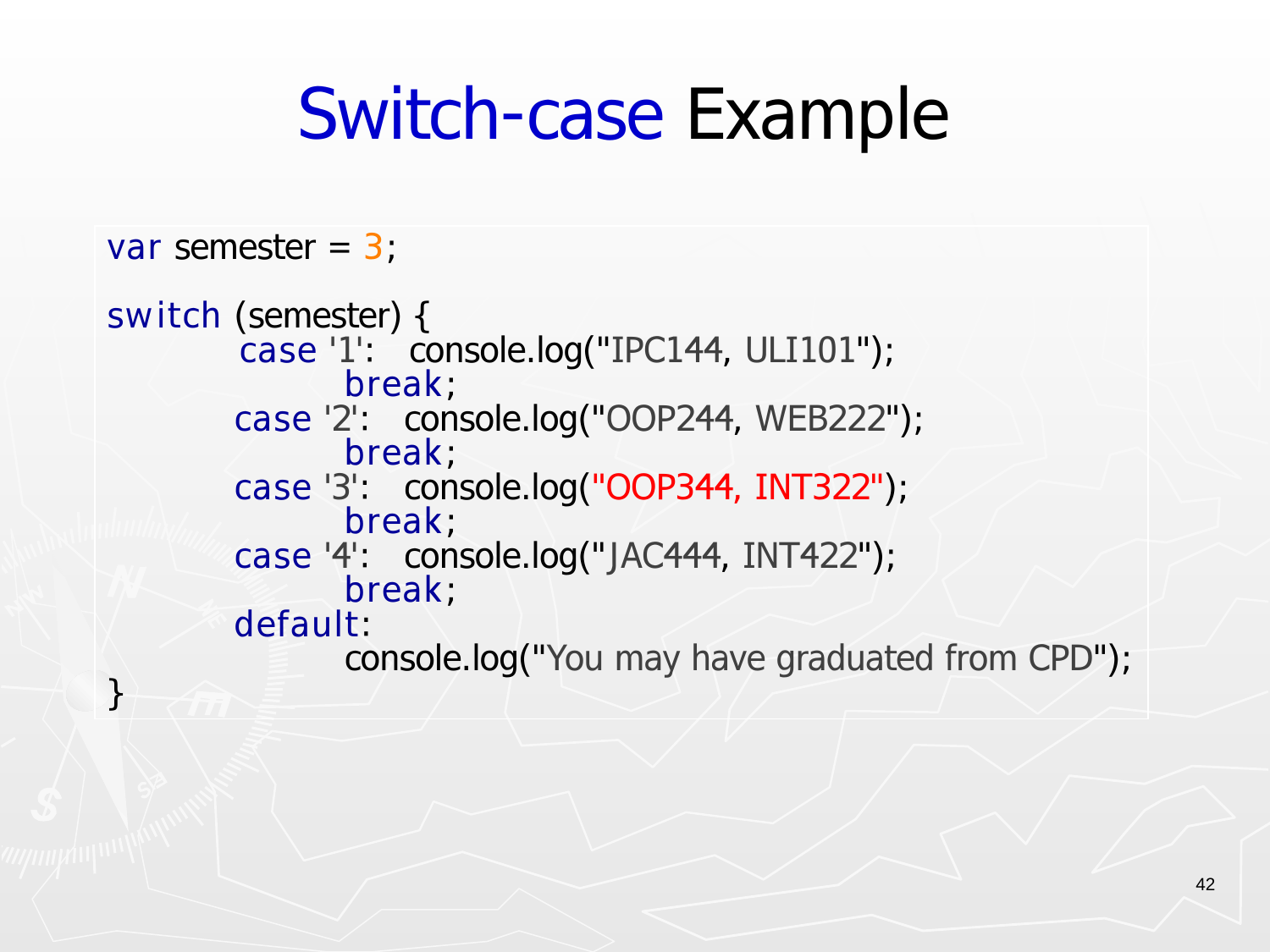

# Switch-case Example
| var semester = 3; switch (semester) { case '1': console.log("IPC144, ULI101"); break; case '2': console.log("OOP244, WEB222"); break; case '3': console.log("OOP344, INT322"); break; case '4': console.log("JAC444, INT422"); break; default: console.log("You may have graduated from CPD"); } |
| --- |
42